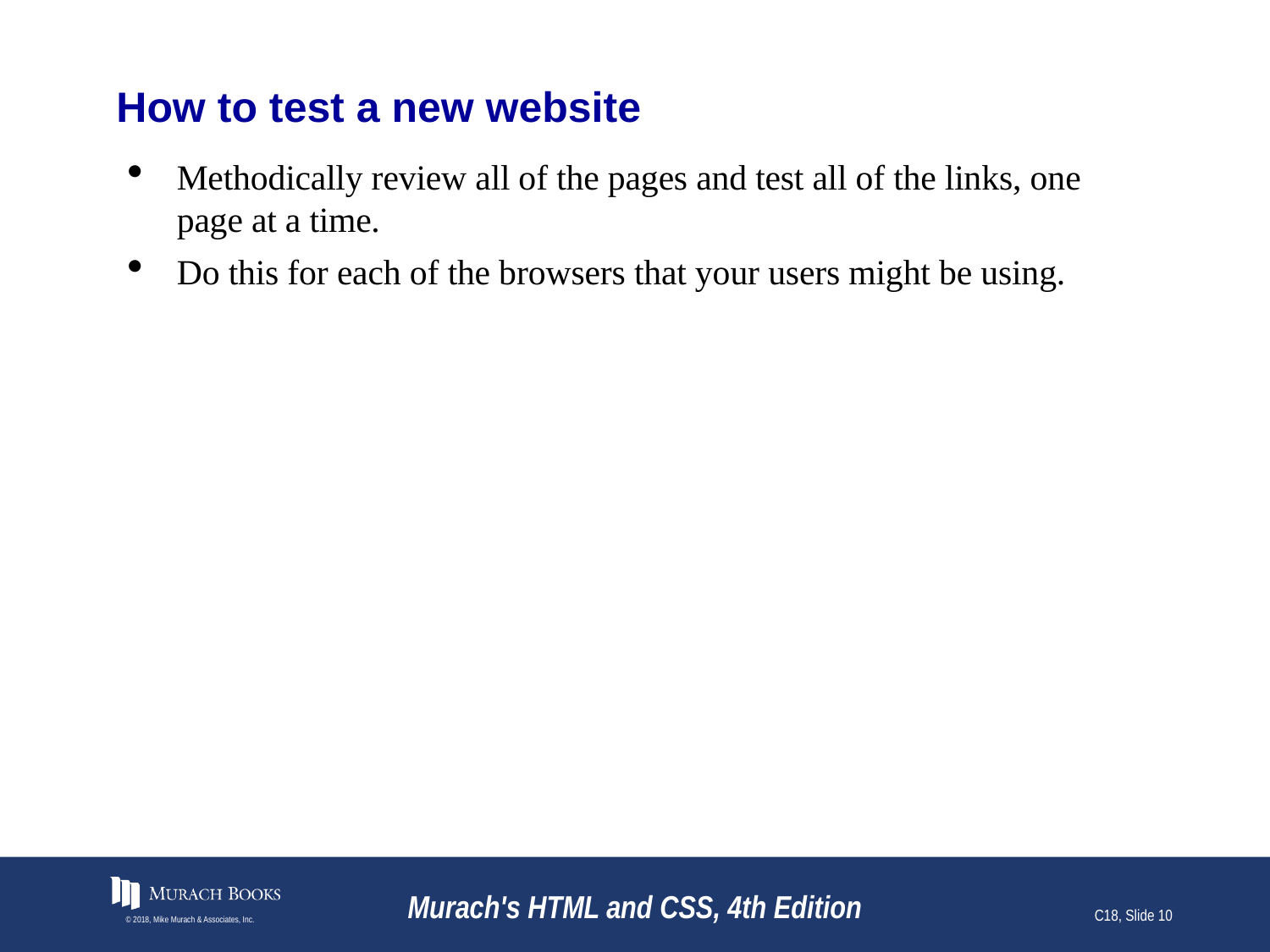

# How to test a new website
Methodically review all of the pages and test all of the links, one page at a time.
Do this for each of the browsers that your users might be using.

© 2018, Mike Murach & Associates, Inc.
Murach's HTML and CSS, 4th Edition

C18, Slide 10